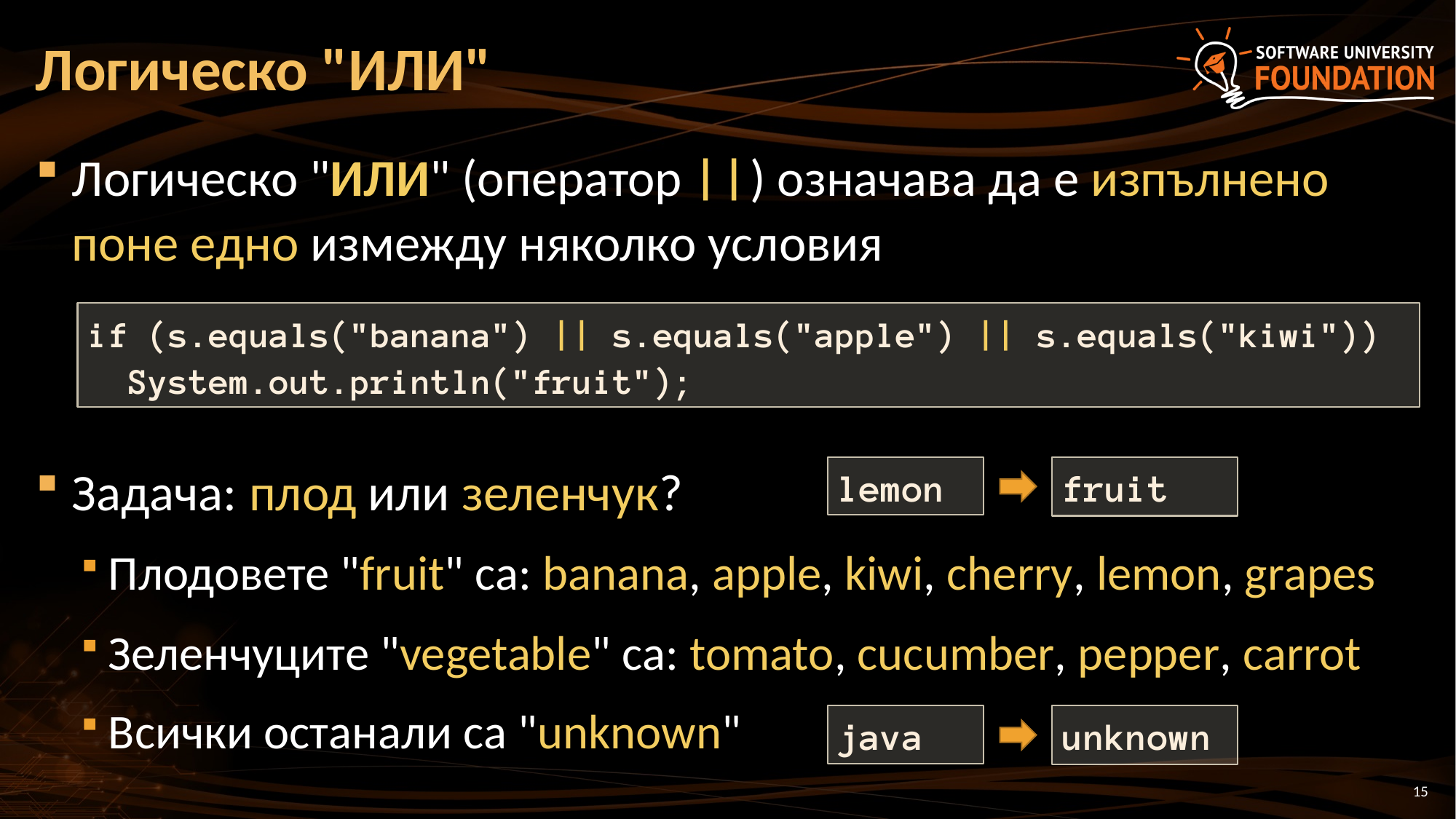

# Логическо "ИЛИ"
Логическо "ИЛИ" (оператор ||) означава да е изпълнено поне едно измежду няколко условия

Задача: плод или зеленчук?
Плодовете "fruit" са: banana, apple, kiwi, cherry, lemon, grapes
Зеленчуците "vegetable" са: tomato, cucumber, pepper, carrot
Всички останали са "unknown"
if (s.equals("banana") || s.equals("apple") || s.equals("kiwi"))
  System.out.println("fruit");
lemon
fruit

java
unknown

15